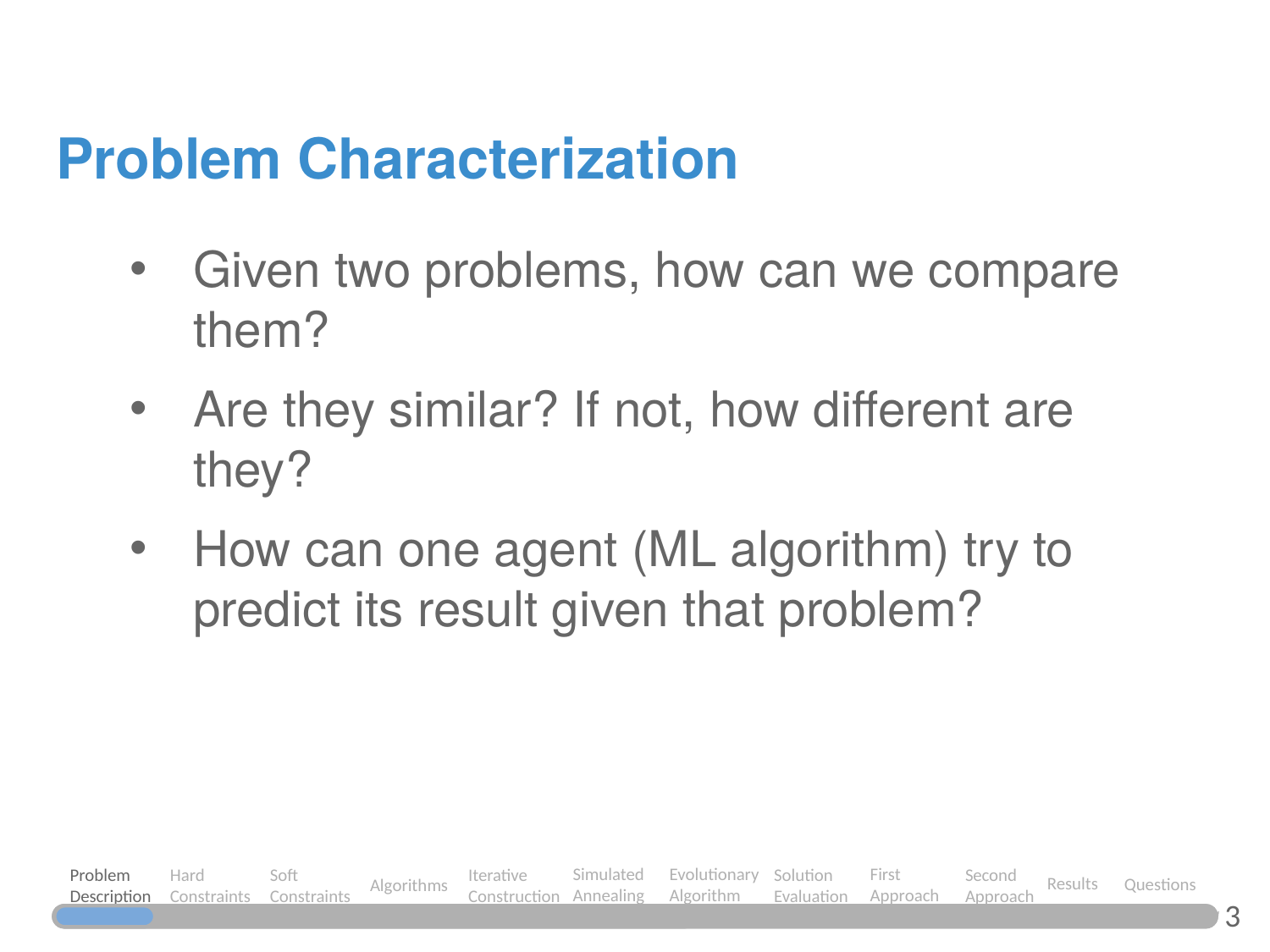

Problem Characterization
Given two problems, how can we compare them?
Are they similar? If not, how different are they?
How can one agent (ML algorithm) try to predict its result given that problem?

Evolutionary Algorithm
Simulated Annealing
First Approach
Soft Constraints
Hard Constraints
Problem Description
Iterative Construction
Solution Evaluation
Second Approach
Results
Questions
Algorithms
3